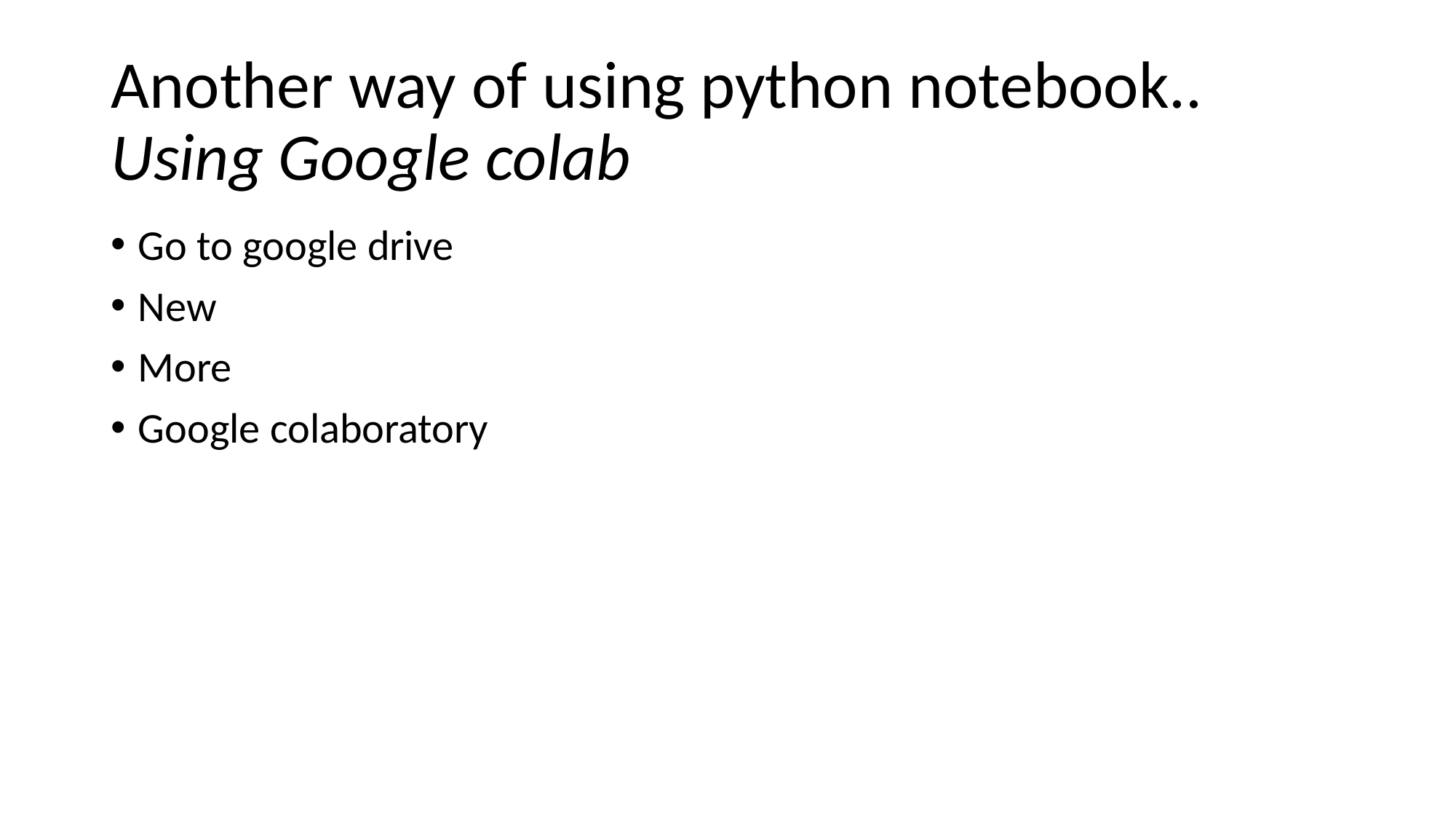

# Another way of using python notebook.. Using Google colab
Go to google drive
New
More
Google colaboratory